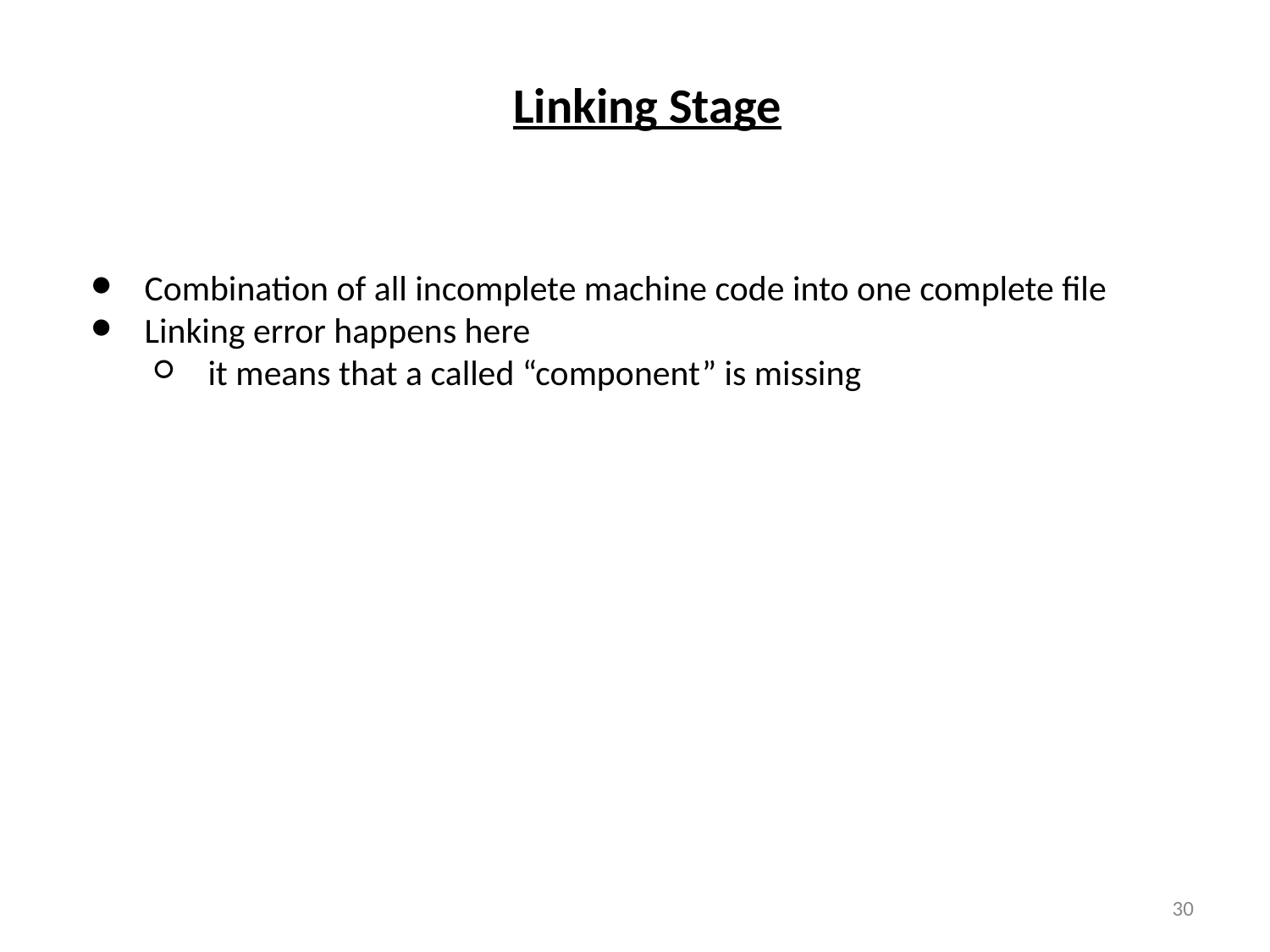

Linking Stage
Combination of all incomplete machine code into one complete file
Linking error happens here
it means that a called “component” is missing

30